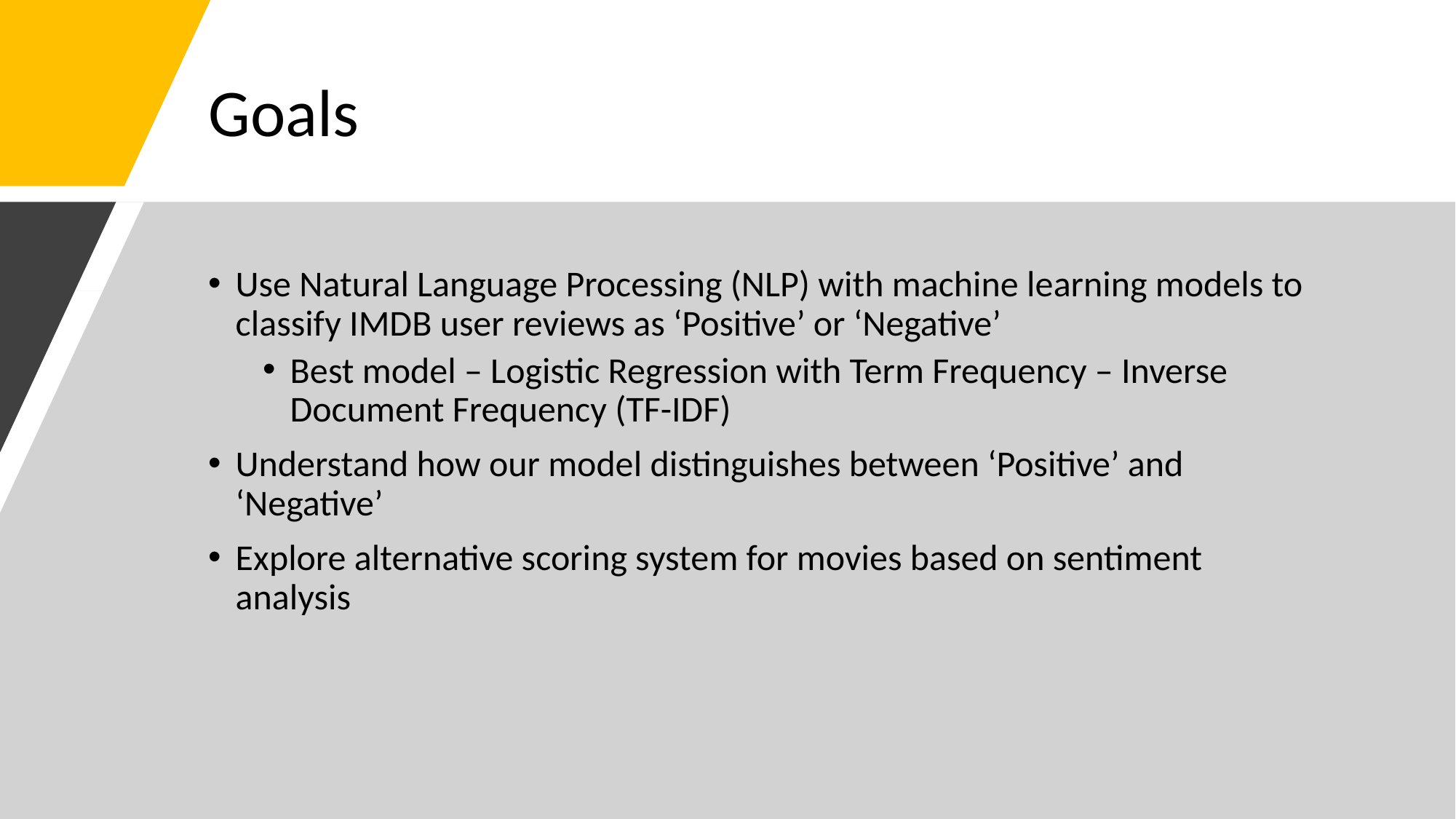

# Goals

Use Natural Language Processing (NLP) with machine learning models to classify IMDB user reviews as ‘Positive’ or ‘Negative’
Best model – Logistic Regression with Term Frequency – Inverse Document Frequency (TF-IDF)
Understand how our model distinguishes between ‘Positive’ and ‘Negative’
Explore alternative scoring system for movies based on sentiment analysis